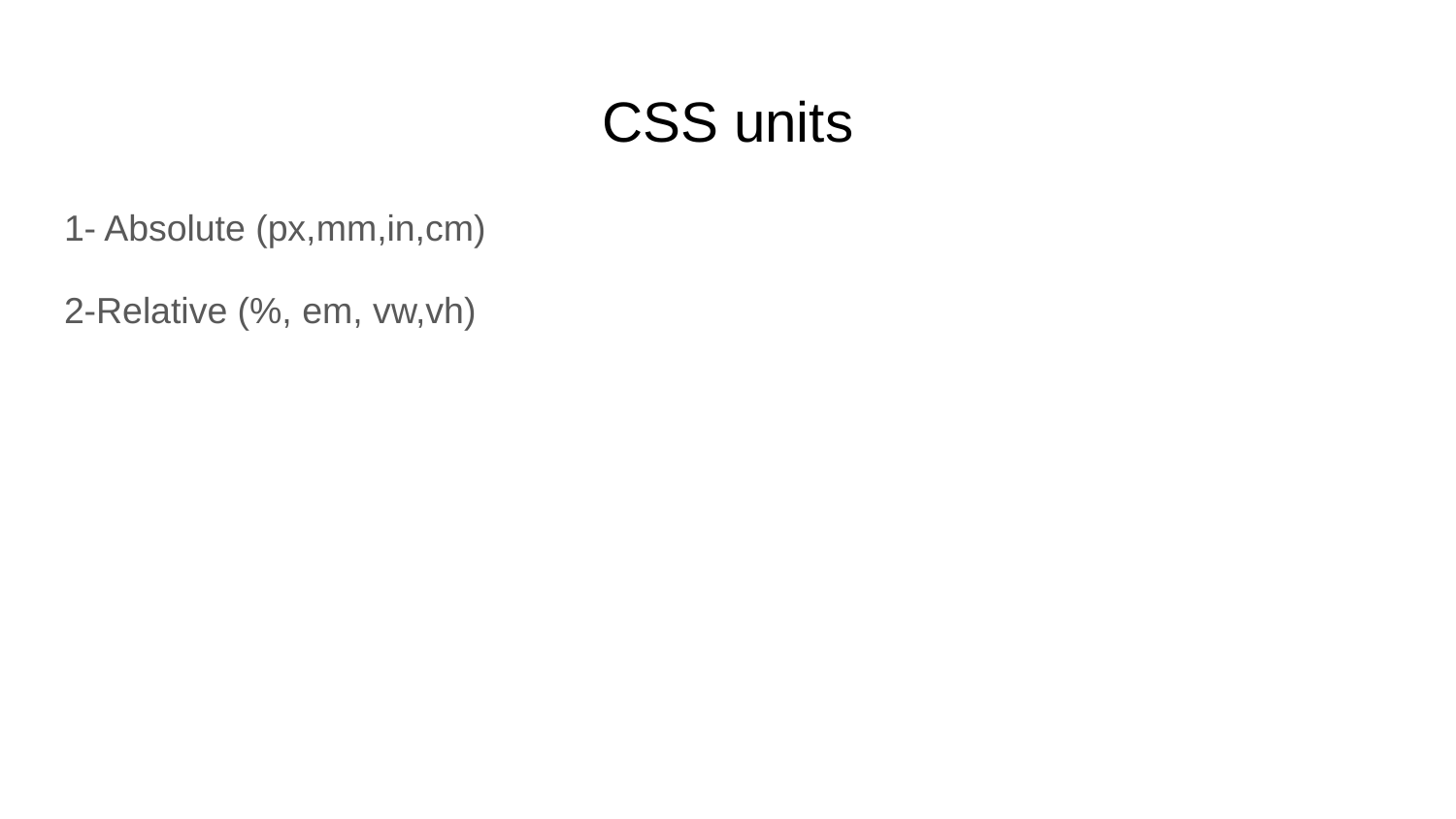

# CSS units
1- Absolute (px,mm,in,cm)
2-Relative (%, em, vw,vh)